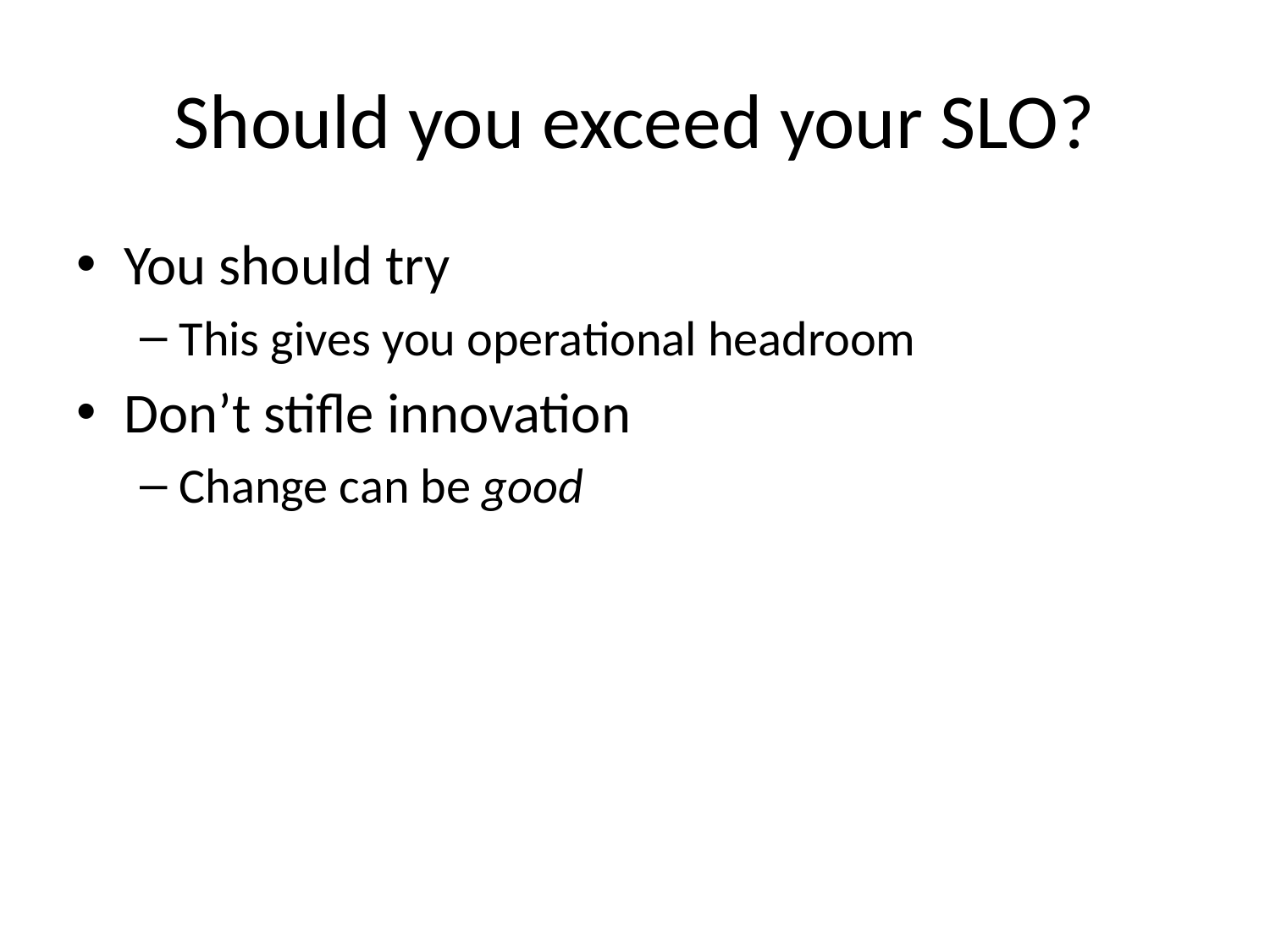

# Should you exceed your SLO?
You should try
This gives you operational headroom
Don’t stifle innovation
Change can be good